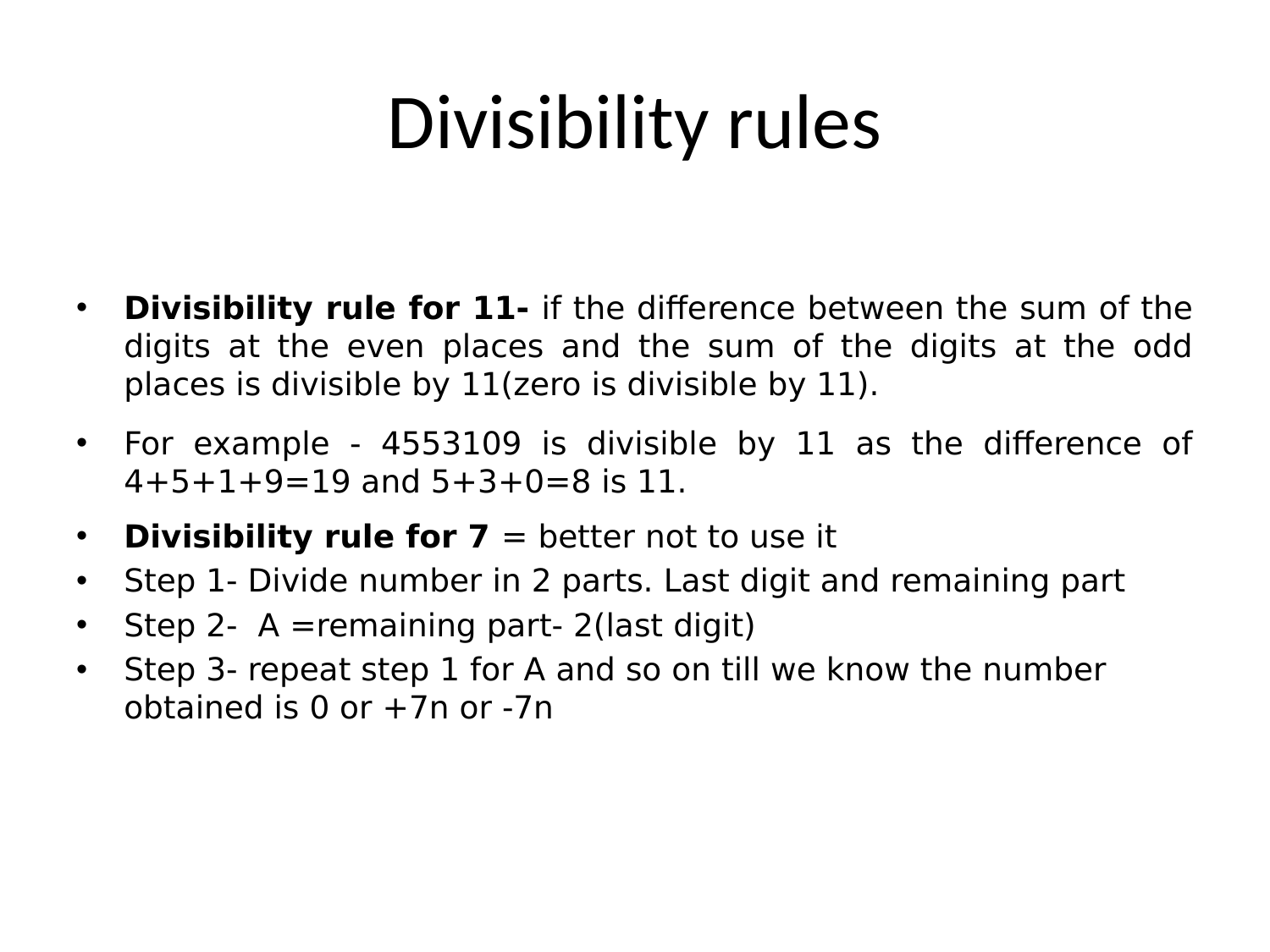

# Divisibility rules

Divisibility rule for 11- if the difference between the sum of the digits at the even places and the sum of the digits at the odd places is divisible by 11(zero is divisible by 11).
For example - 4553109 is divisible by 11 as the difference of 4+5+1+9=19 and 5+3+0=8 is 11.
Divisibility rule for 7 = better not to use it
Step 1- Divide number in 2 parts. Last digit and remaining part
Step 2-  A =remaining part- 2(last digit)
Step 3- repeat step 1 for A and so on till we know the number obtained is 0 or +7n or -7n